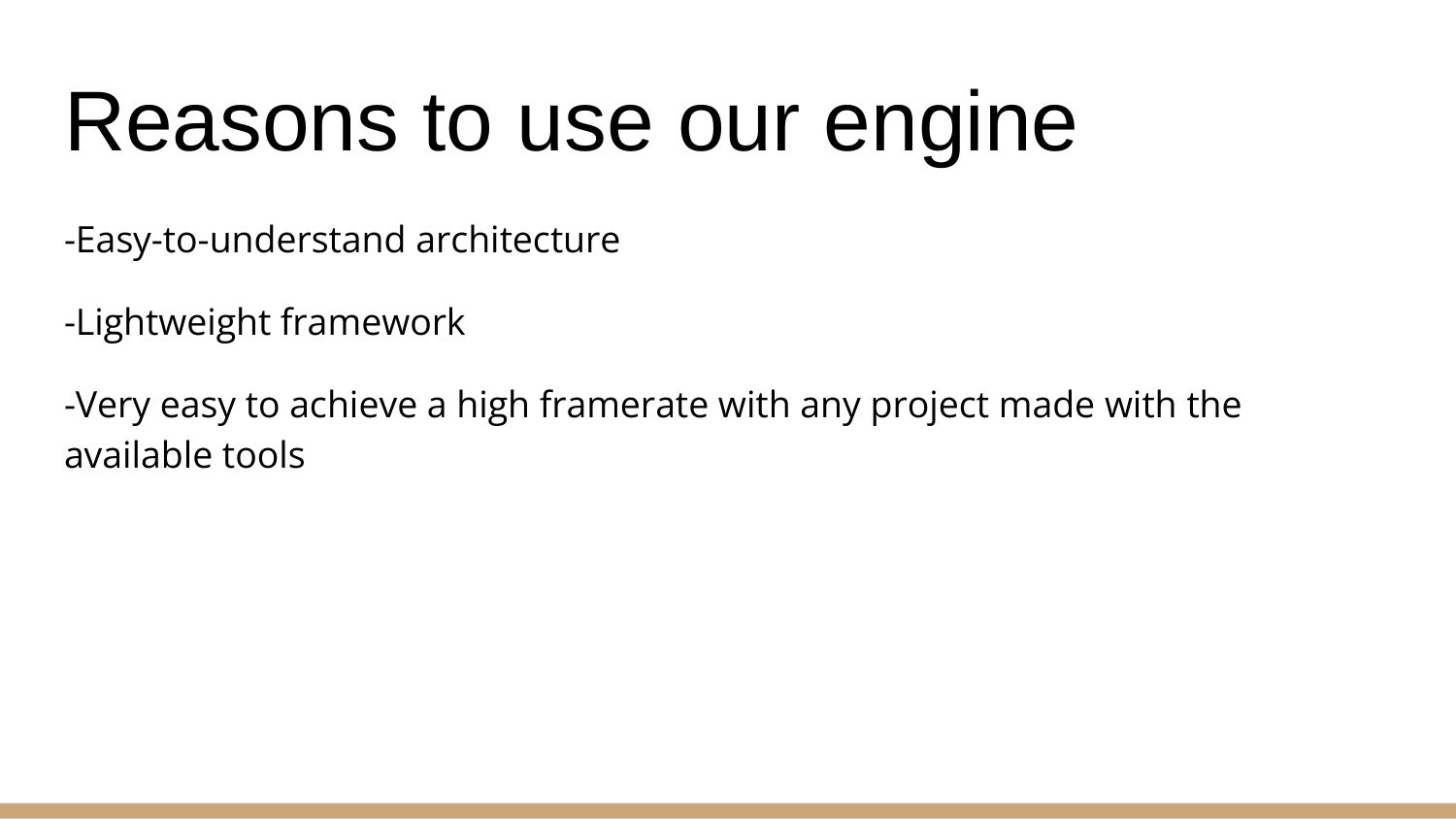

# Reasons to use our engine
-Easy-to-understand architecture
-Lightweight framework
-Very easy to achieve a high framerate with any project made with the available tools